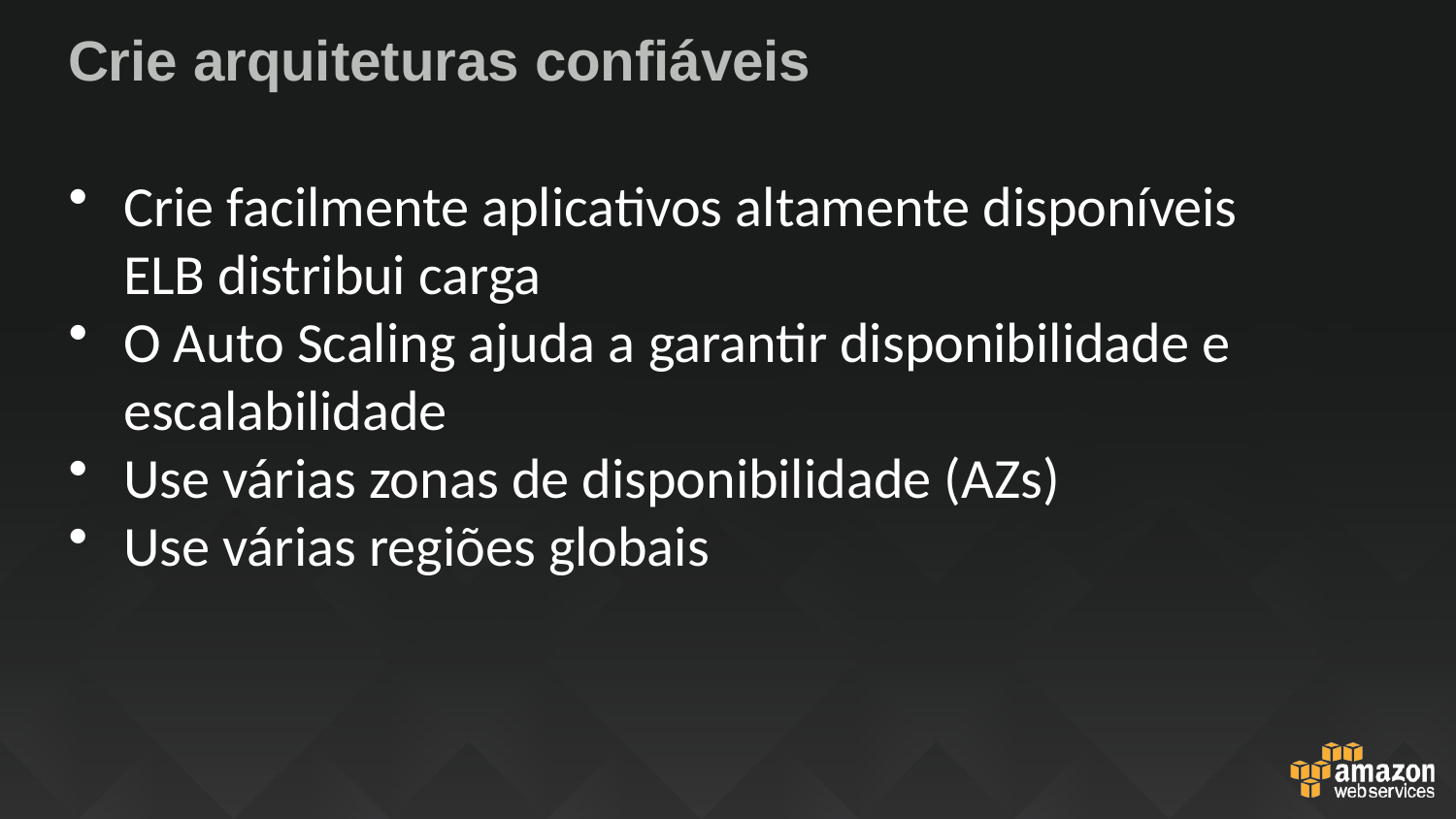

Crie arquiteturas confiáveis

Crie facilmente aplicativos altamente disponíveis ELB distribui carga
O Auto Scaling ajuda a garantir disponibilidade e escalabilidade
Use várias zonas de disponibilidade (AZs)
Use várias regiões globais